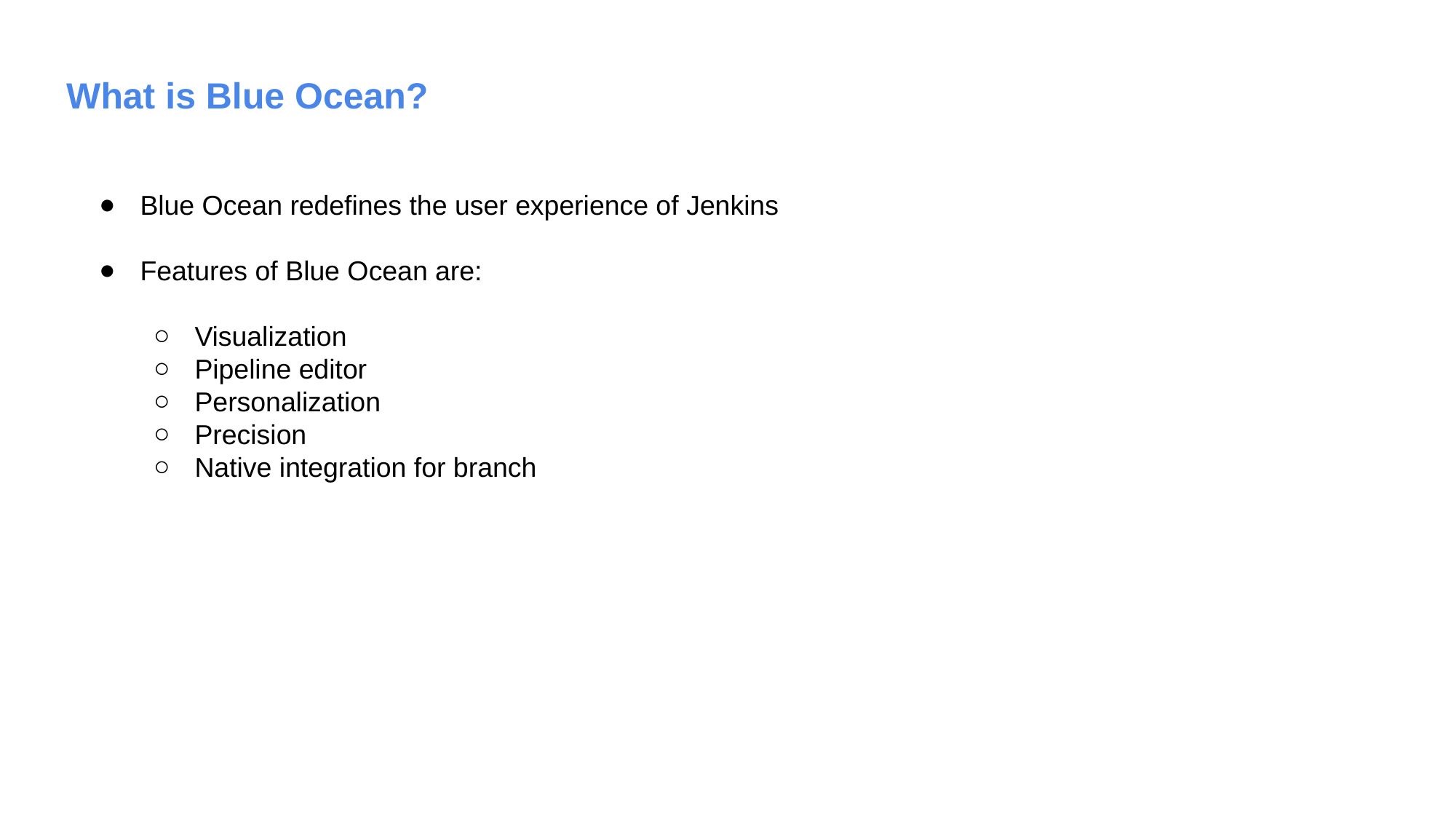

What is Blue Ocean?
Blue Ocean redefines the user experience of Jenkins

Features of Blue Ocean are:

Visualization
Pipeline editor
Personalization
Precision
Native integration for branch